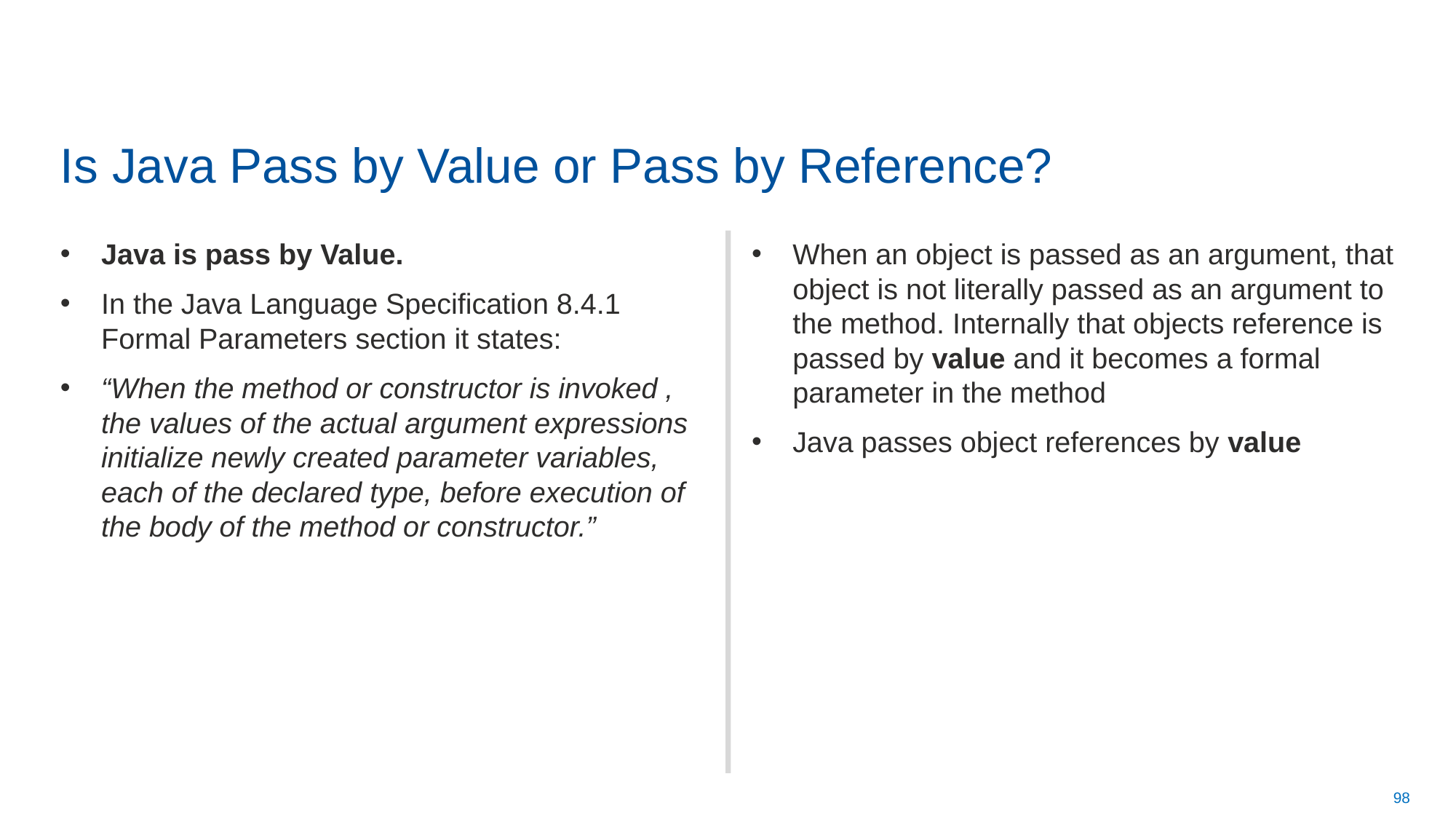

# Is Java Pass by Value or Pass by Reference?
Java is pass by Value.
In the Java Language Specification 8.4.1 Formal Parameters section it states:
“When the method or constructor is invoked , the values of the actual argument expressions initialize newly created parameter variables, each of the declared type, before execution of the body of the method or constructor.”
When an object is passed as an argument, that object is not literally passed as an argument to the method. Internally that objects reference is passed by value and it becomes a formal parameter in the method
Java passes object references by value